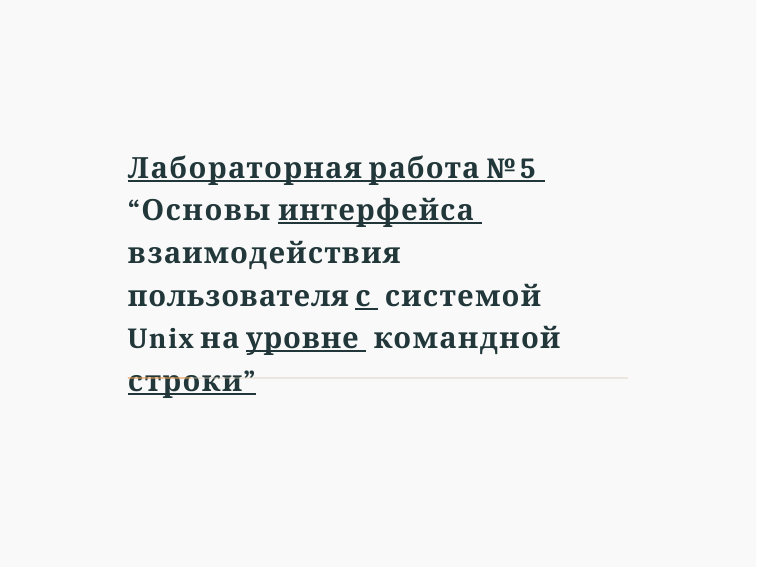

Лабораторная работа №5  “Основы интерфейса  взаимодействия пользователя с  системой Unix на уровне  командной строки”